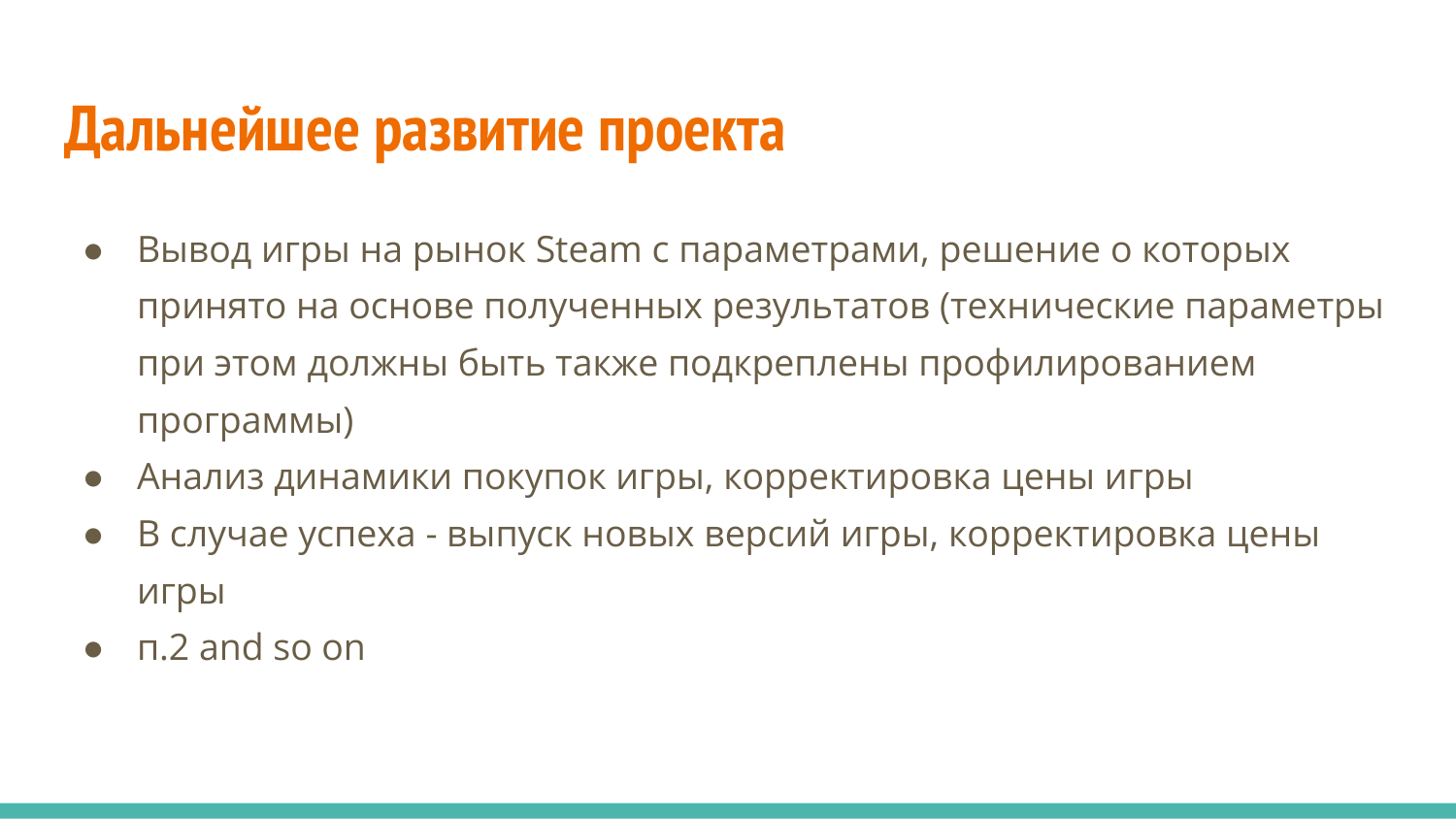

# Дальнейшее развитие проекта
Вывод игры на рынок Steam с параметрами, решение о которых принято на основе полученных результатов (технические параметры при этом должны быть также подкреплены профилированием программы)
Анализ динамики покупок игры, корректировка цены игры
В случае успеха - выпуск новых версий игры, корректировка цены игры
п.2 and so on